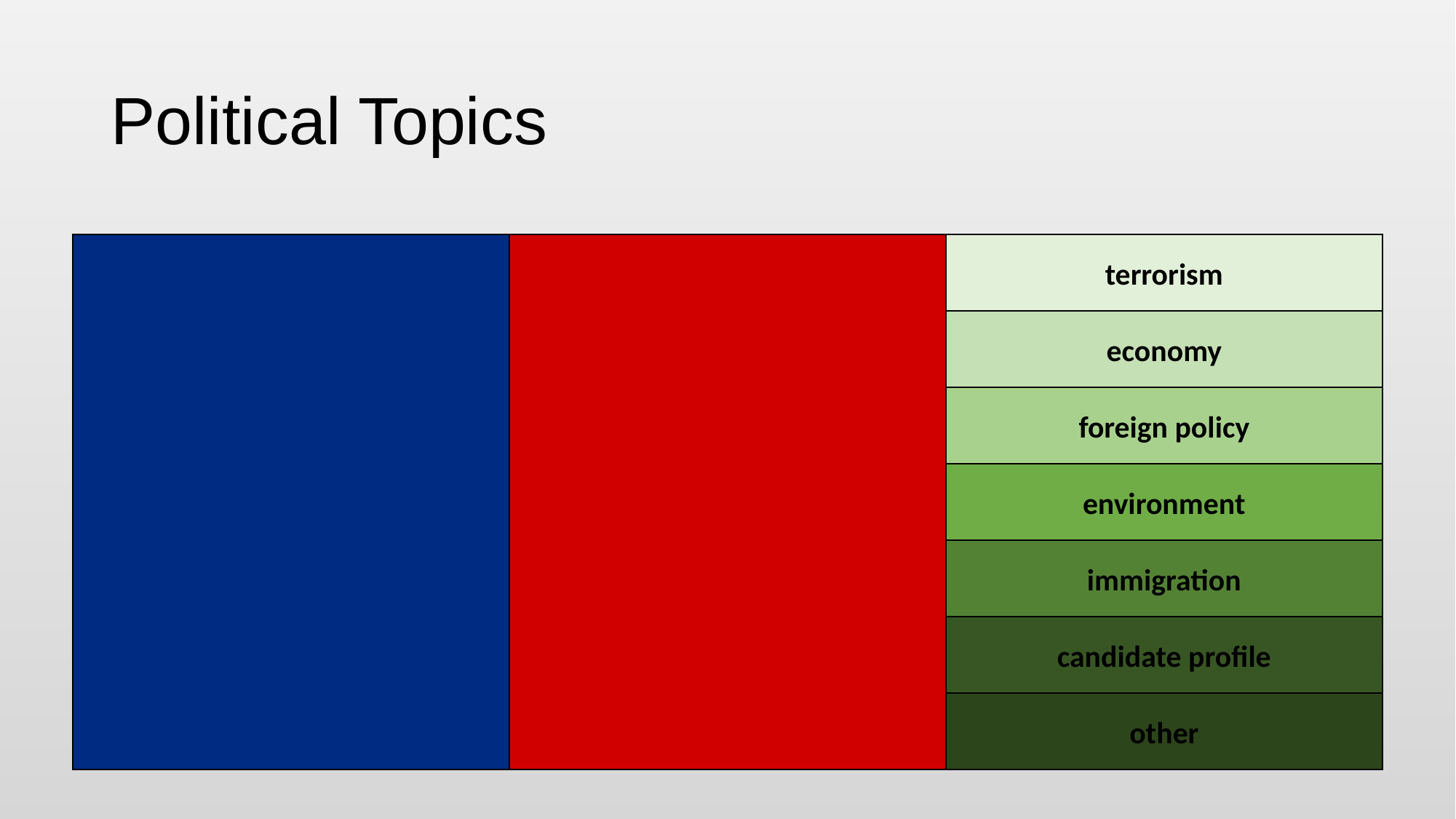

# Political Topics

terrorism
economy
foreign policy
environment
immigration
candidate profile
other